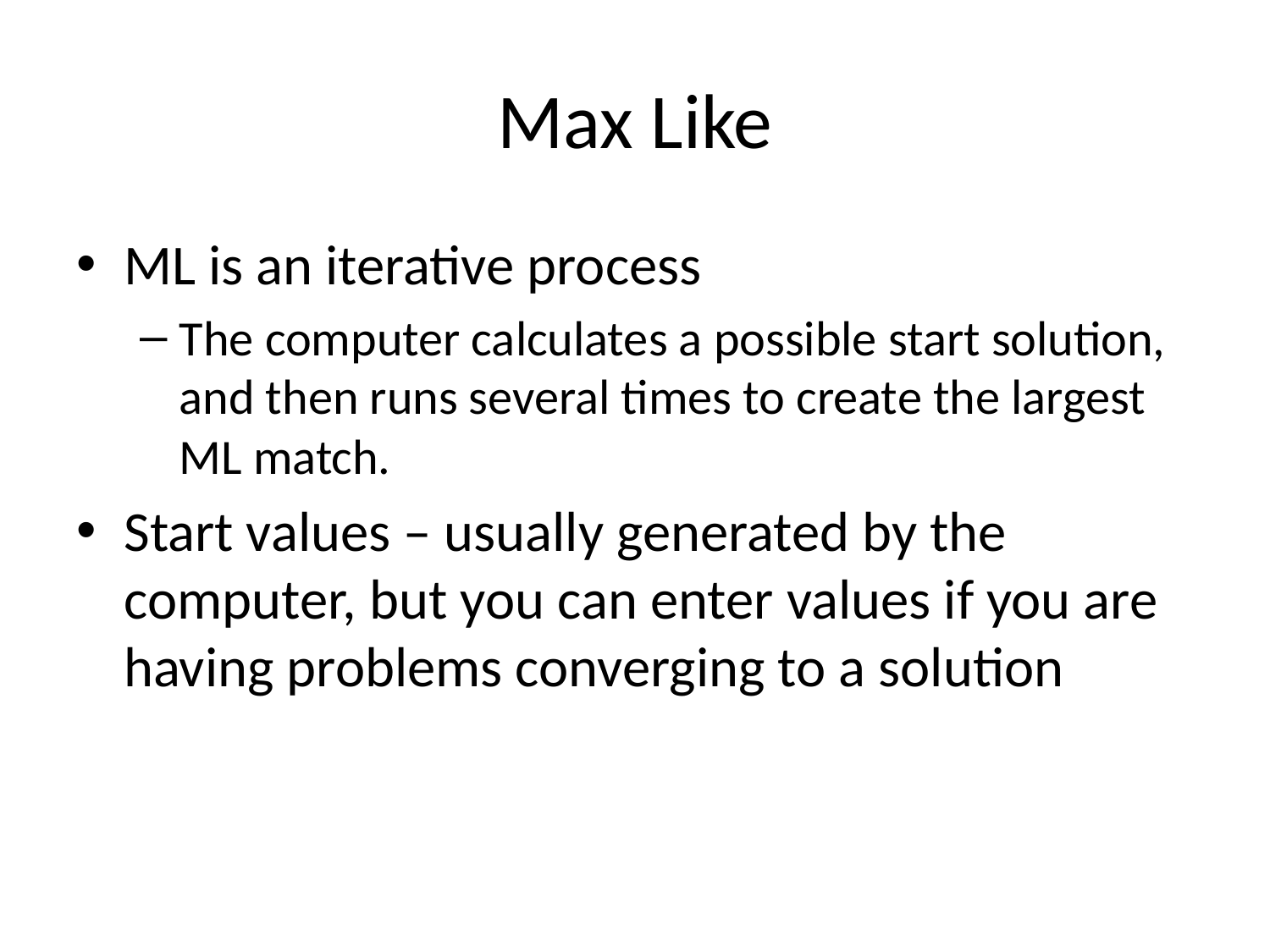

# Max Like
ML is an iterative process
The computer calculates a possible start solution, and then runs several times to create the largest ML match.
Start values – usually generated by the computer, but you can enter values if you are having problems converging to a solution